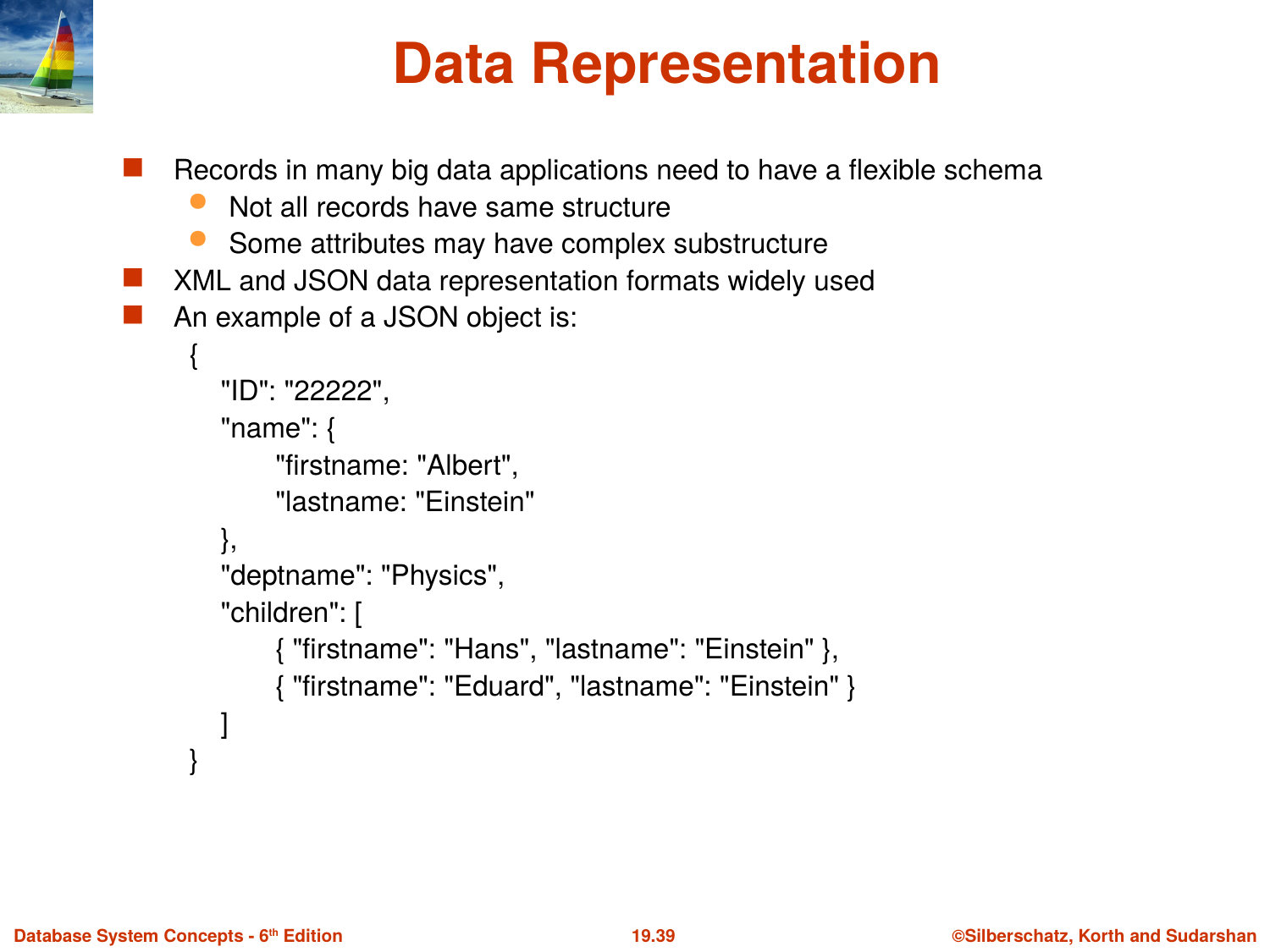

# Data Representation
Records in many big data applications need to have a flexible schema
Not all records have same structure
Some attributes may have complex substructure
XML and JSON data representation formats widely used
An example of a JSON object is:
{
    "ID": "22222",
    "name": {
           "firstname: "Albert",
           "lastname: "Einstein"
    },
    "deptname": "Physics",
    "children": [
           { "firstname": "Hans", "lastname": "Einstein" },
           { "firstname": "Eduard", "lastname": "Einstein" }
    ]
}